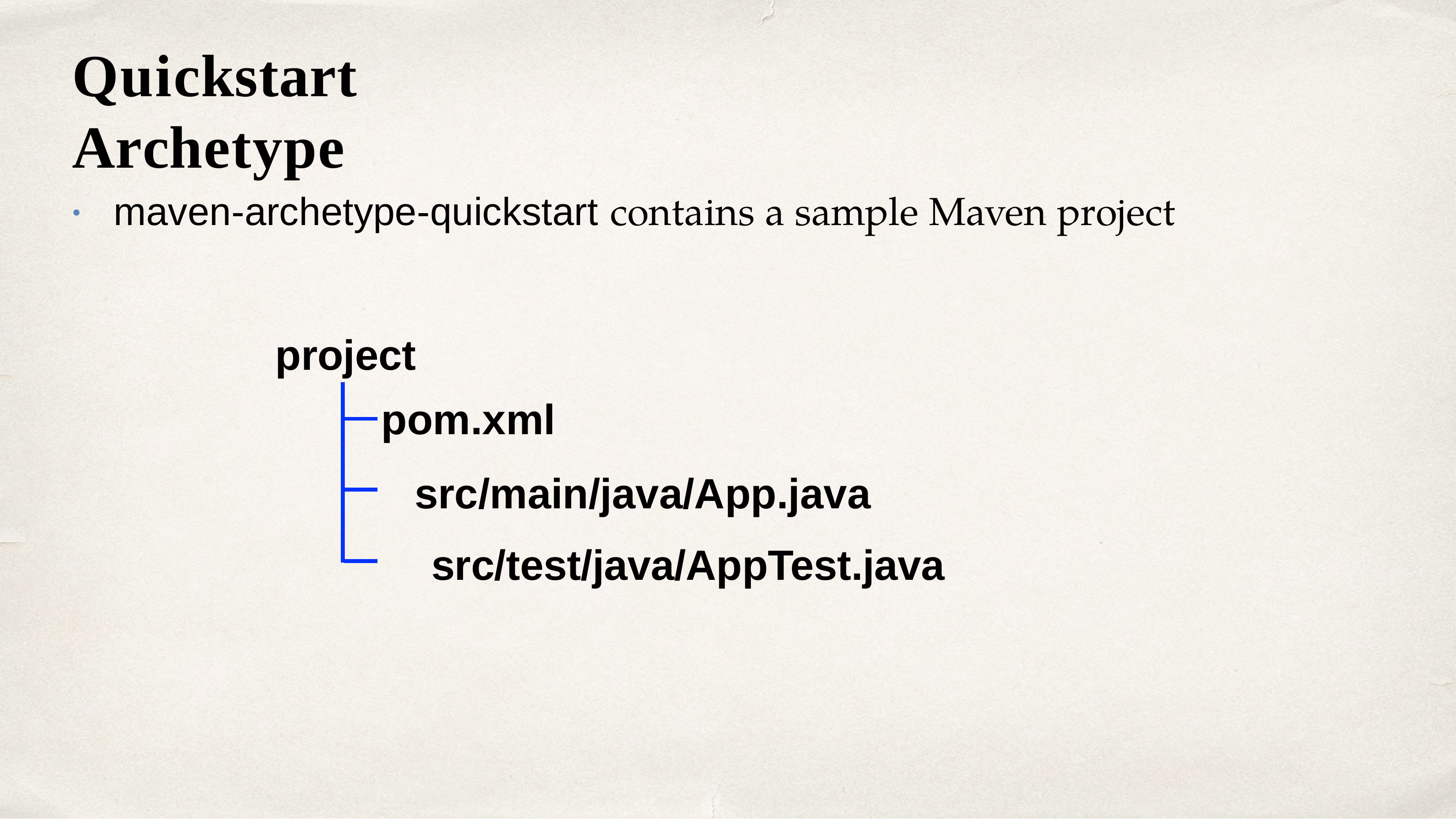

# Quickstart Archetype
maven-archetype-quickstart contains a sample Maven project
•
project
pom.xml
src/main/java/App.java  src/test/java/AppTest.java